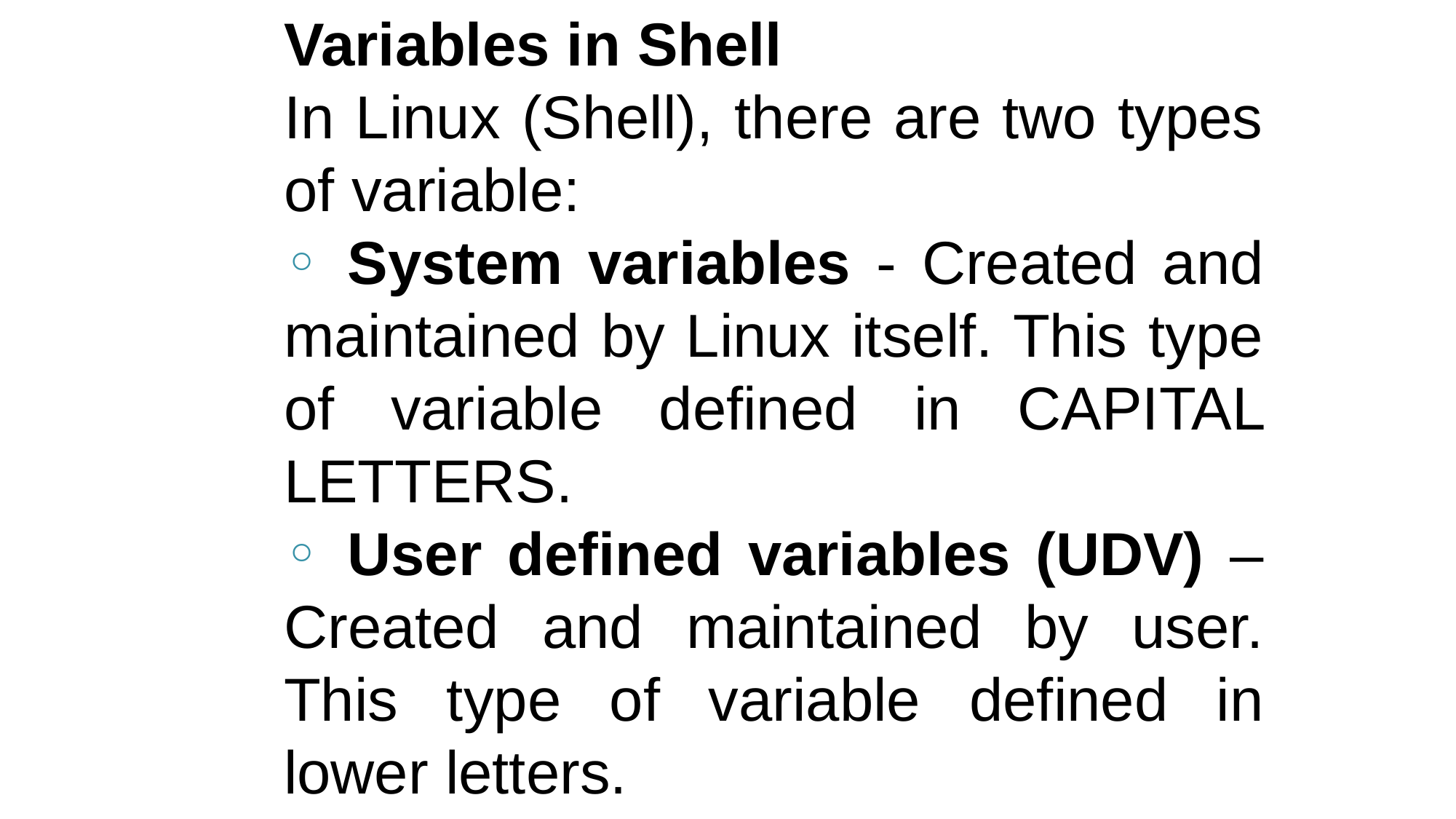

Variables in Shell
In Linux (Shell), there are two types of variable:
◦ System variables - Created and maintained by Linux itself. This type of variable defined in CAPITAL LETTERS.
◦ User defined variables (UDV) – Created and maintained by user. This type of variable defined in lower letters.